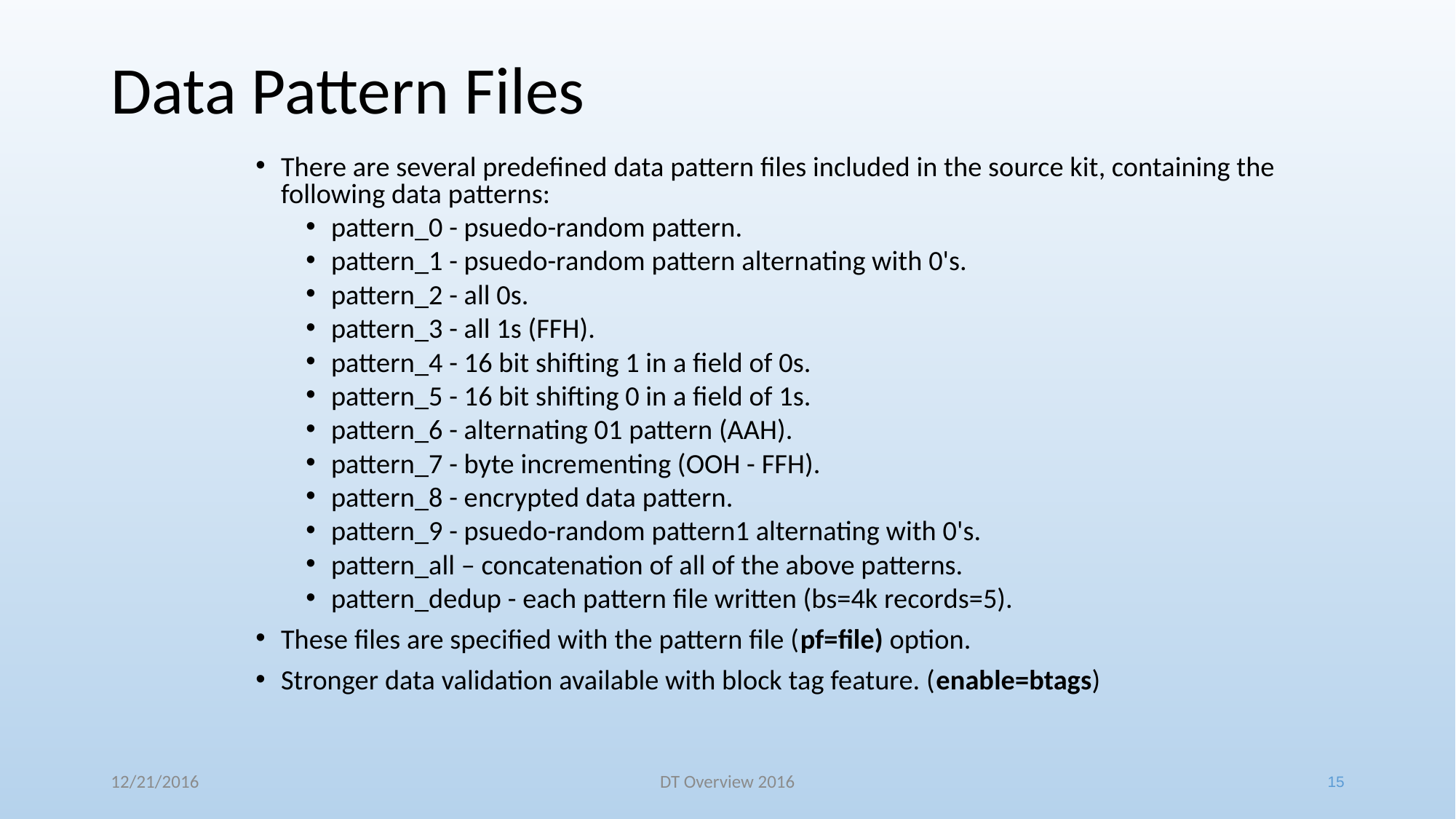

# Data Pattern Files
There are several predefined data pattern files included in the source kit, containing the following data patterns:
pattern_0 - psuedo-random pattern.
pattern_1 - psuedo-random pattern alternating with 0's.
pattern_2 - all 0s.
pattern_3 - all 1s (FFH).
pattern_4 - 16 bit shifting 1 in a field of 0s.
pattern_5 - 16 bit shifting 0 in a field of 1s.
pattern_6 - alternating 01 pattern (AAH).
pattern_7 - byte incrementing (OOH - FFH).
pattern_8 - encrypted data pattern.
pattern_9 - psuedo-random pattern1 alternating with 0's.
pattern_all – concatenation of all of the above patterns.
pattern_dedup - each pattern file written (bs=4k records=5).
These files are specified with the pattern file (pf=file) option.
Stronger data validation available with block tag feature. (enable=btags)
15
12/21/2016
DT Overview 2016